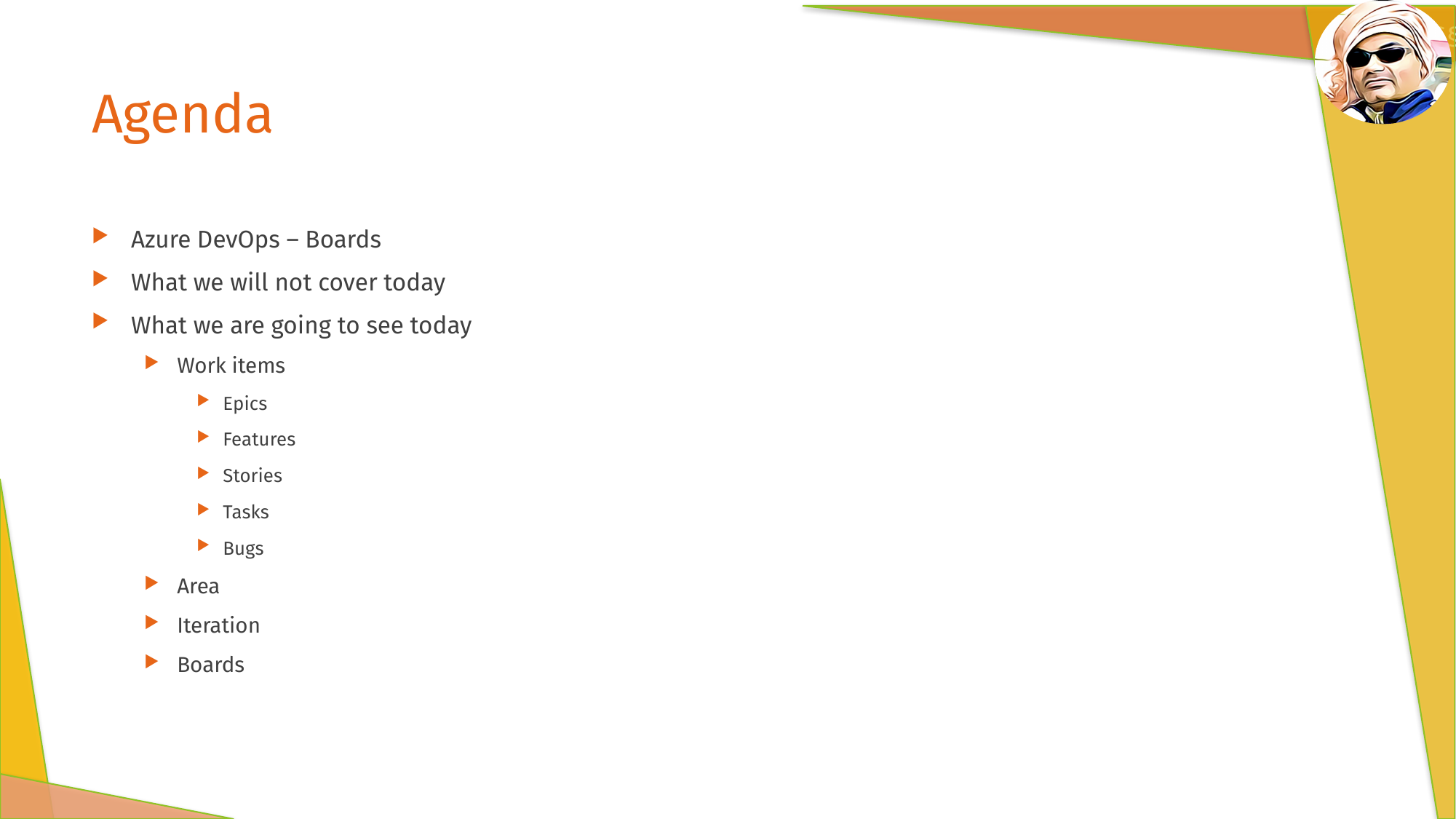

# Agenda
Azure DevOps – Boards
What we will not cover today
What we are going to see today
Work items
Epics
Features
Stories
Tasks
Bugs
Area
Iteration
Boards